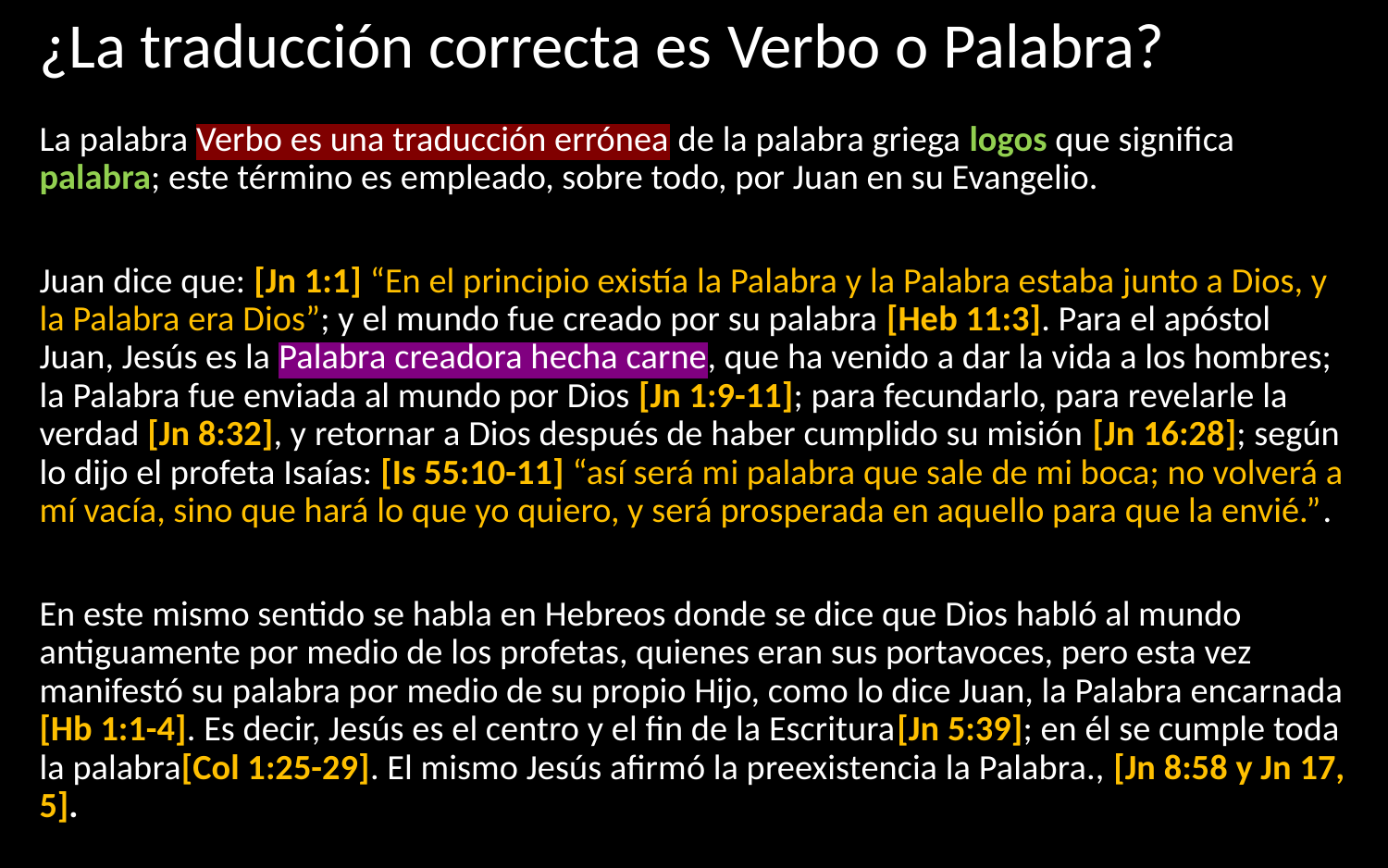

# ¿La traducción correcta es Verbo o Palabra?
La palabra Verbo es una traducción errónea de la palabra griega logos que significa palabra; este término es empleado, sobre todo, por Juan en su Evangelio.

Juan dice que: [Jn 1:1] “En el principio existía la Palabra y la Palabra estaba junto a Dios, y la Palabra era Dios”; y el mundo fue creado por su palabra [Heb 11:3]. Para el apóstol Juan, Jesús es la Palabra creadora hecha carne, que ha venido a dar la vida a los hombres; la Palabra fue enviada al mundo por Dios [Jn 1:9-11]; para fecundarlo, para revelarle la verdad [Jn 8:32], y retornar a Dios después de haber cumplido su misión [Jn 16:28]; según lo dijo el profeta Isaías: [Is 55:10-11] “así será mi palabra que sale de mi boca; no volverá a mí vacía, sino que hará lo que yo quiero, y será prosperada en aquello para que la envié.”.

En este mismo sentido se habla en Hebreos donde se dice que Dios habló al mundo antiguamente por medio de los profetas, quienes eran sus portavoces, pero esta vez manifestó su palabra por medio de su propio Hijo, como lo dice Juan, la Palabra encarnada [Hb 1:1-4]. Es decir, Jesús es el centro y el fin de la Escritura[Jn 5:39]; en él se cumple toda la palabra[Col 1:25-29]. El mismo Jesús afirmó la preexistencia la Palabra., [Jn 8:58 y Jn 17, 5].